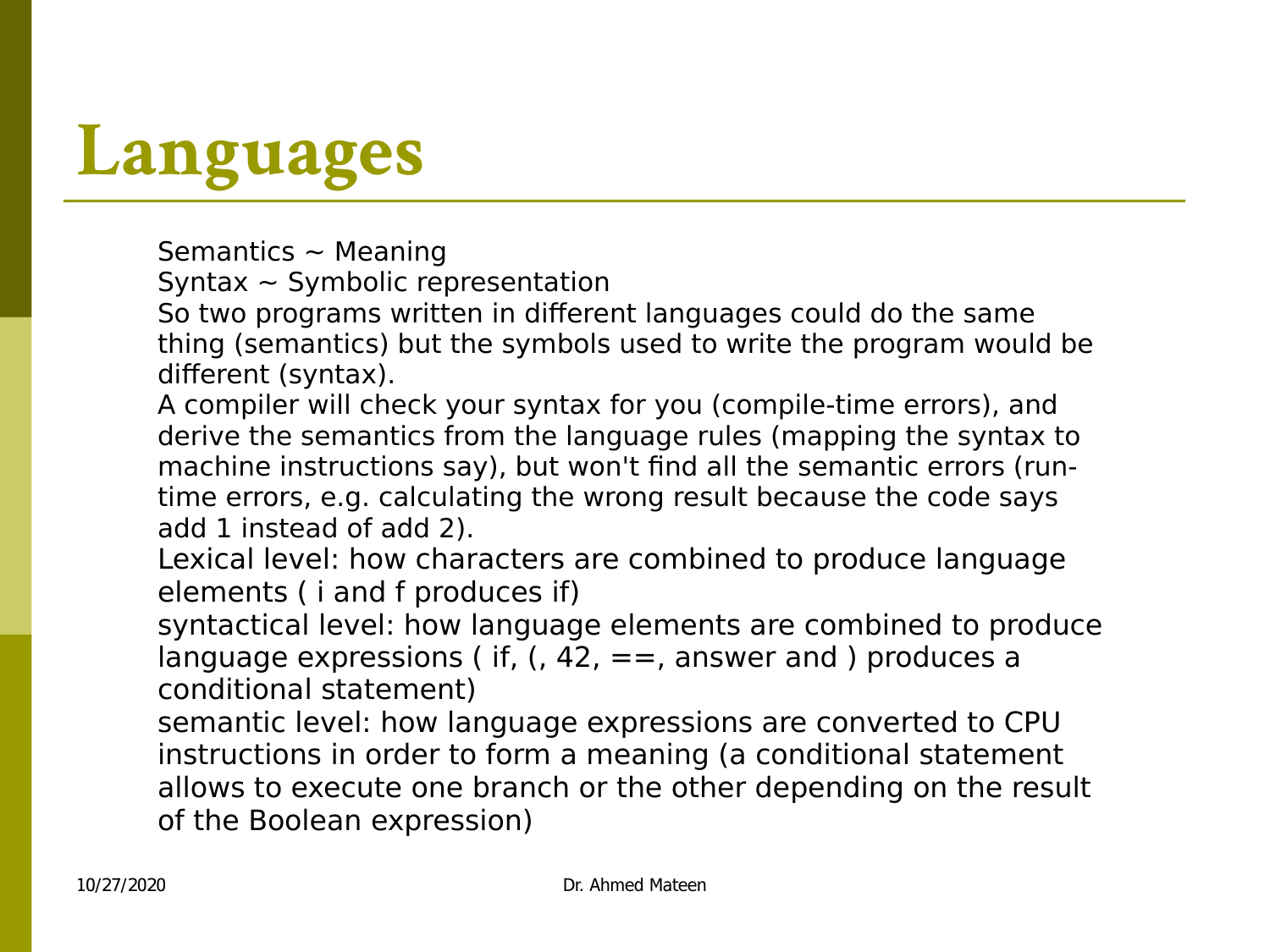

# Languages
| Semantics ~ Meaning Syntax ~ Symbolic representation So two programs written in different languages could do the same thing (semantics) but the symbols used to write the program would be different (syntax). A compiler will check your syntax for you (compile-time errors), and derive the semantics from the language rules (mapping the syntax to machine instructions say), but won't find all the semantic errors (run-time errors, e.g. calculating the wrong result because the code says add 1 instead of add 2). Lexical level: how characters are combined to produce language elements ( i and f produces if) syntactical level: how language elements are combined to produce language expressions ( if, (, 42, ==, answer and ) produces a conditional statement) semantic level: how language expressions are converted to CPU instructions in order to form a meaning (a conditional statement allows to execute one branch or the other depending on the result of the Boolean expression) |
| --- |
10/27/2020
Dr. Ahmed Mateen